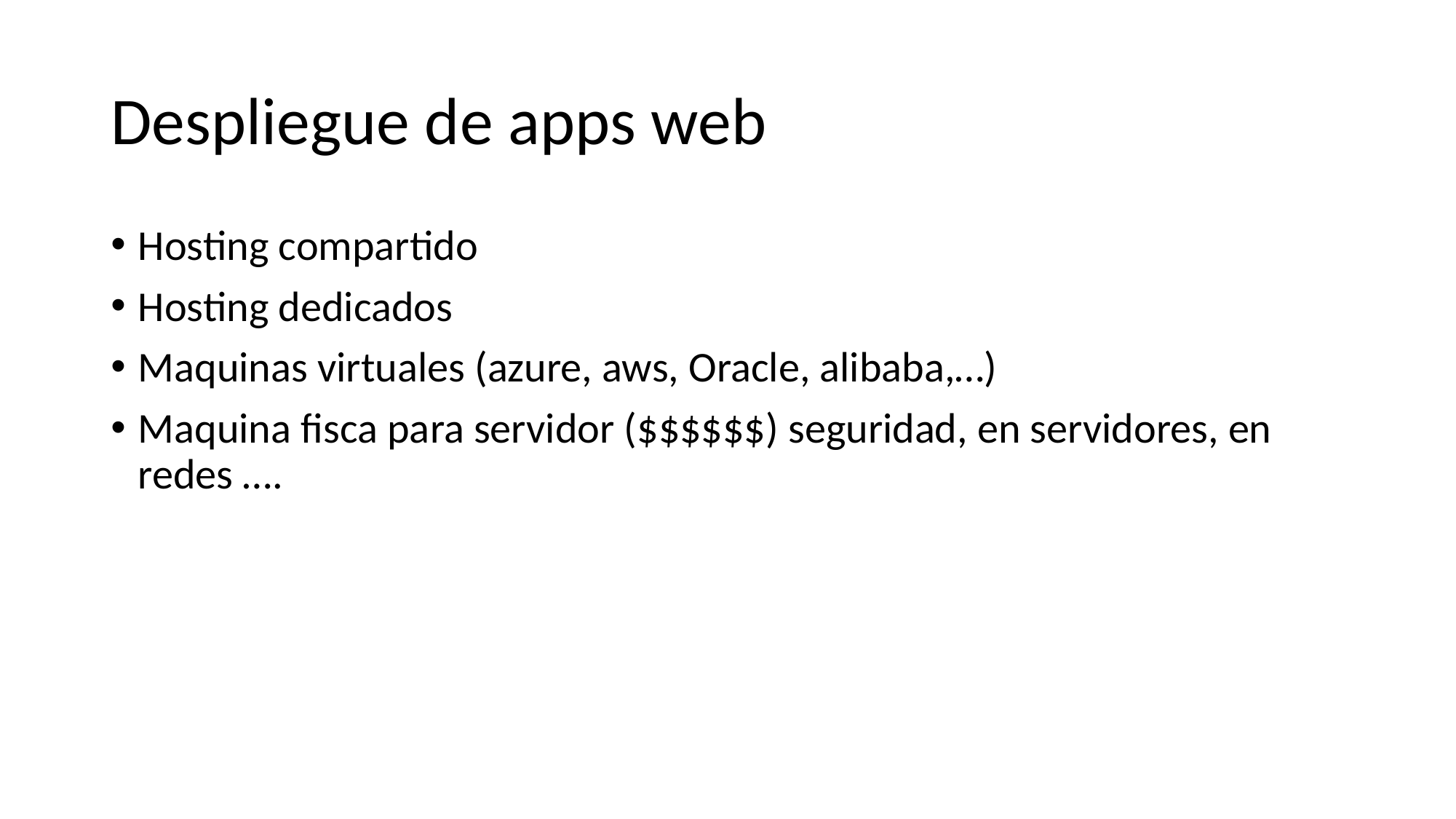

# Despliegue de apps web
Hosting compartido
Hosting dedicados
Maquinas virtuales (azure, aws, Oracle, alibaba,…)
Maquina fisca para servidor ($$$$$$) seguridad, en servidores, en redes ….